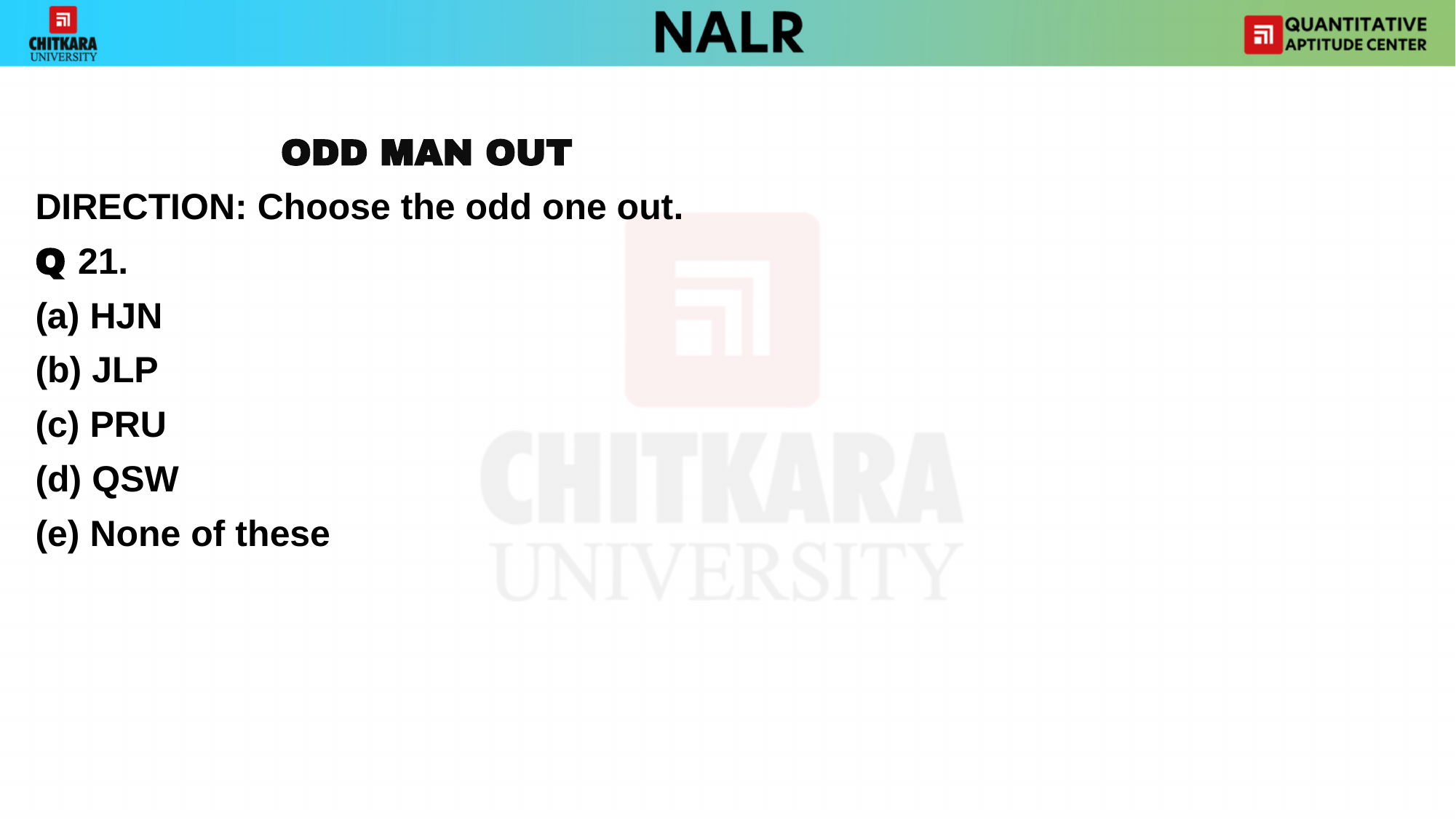

#
			ODD MAN OUT
DIRECTION: Choose the odd one out.
Q 21.
HJN
(b) JLP
(c) PRU
(d) QSW
(e) None of these